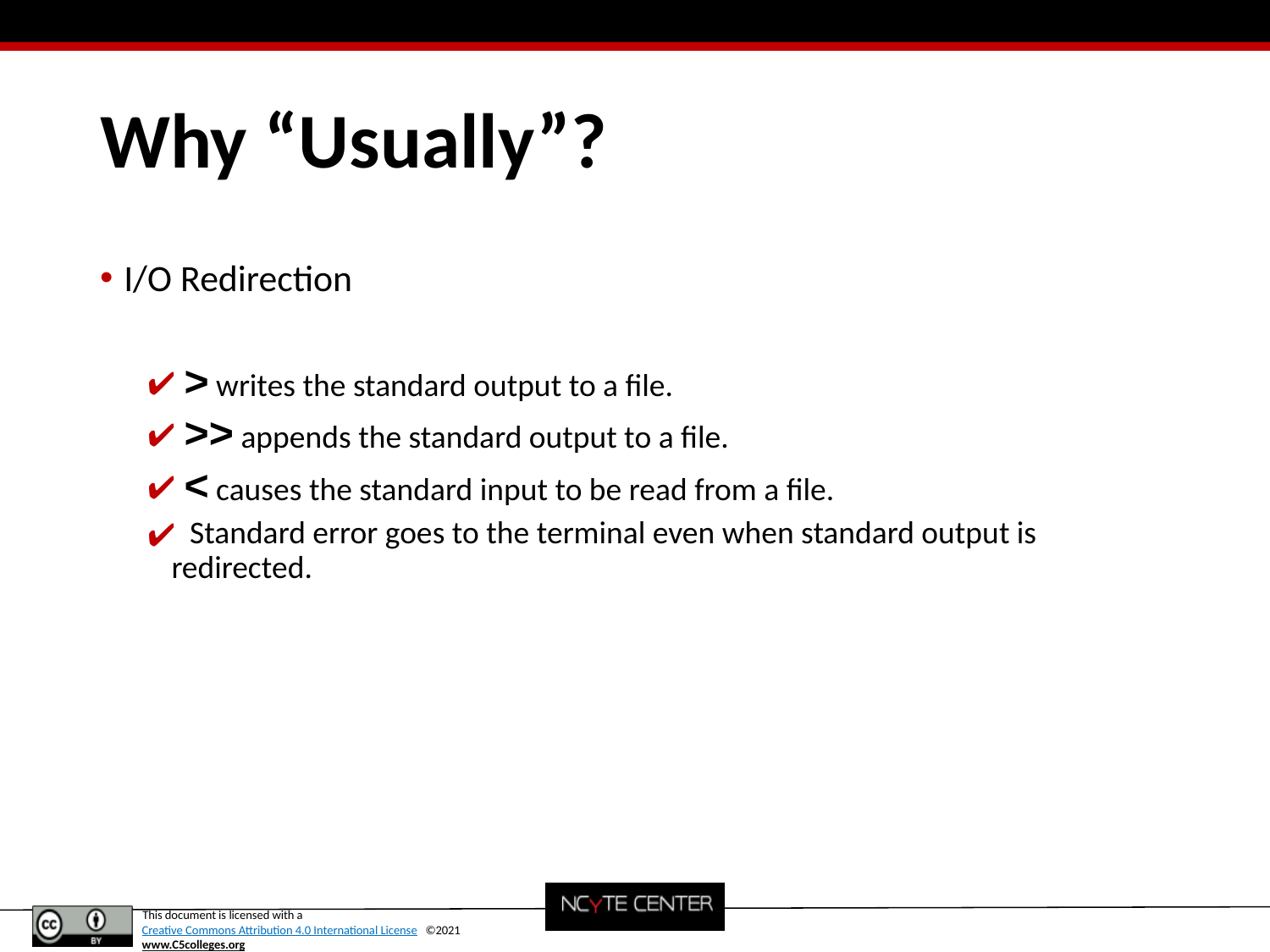

# Why “Usually”?
I/O Redirection

 > writes the standard output to a file.
 >> appends the standard output to a file.
 < causes the standard input to be read from a file.
  Standard error goes to the terminal even when standard output is redirected.